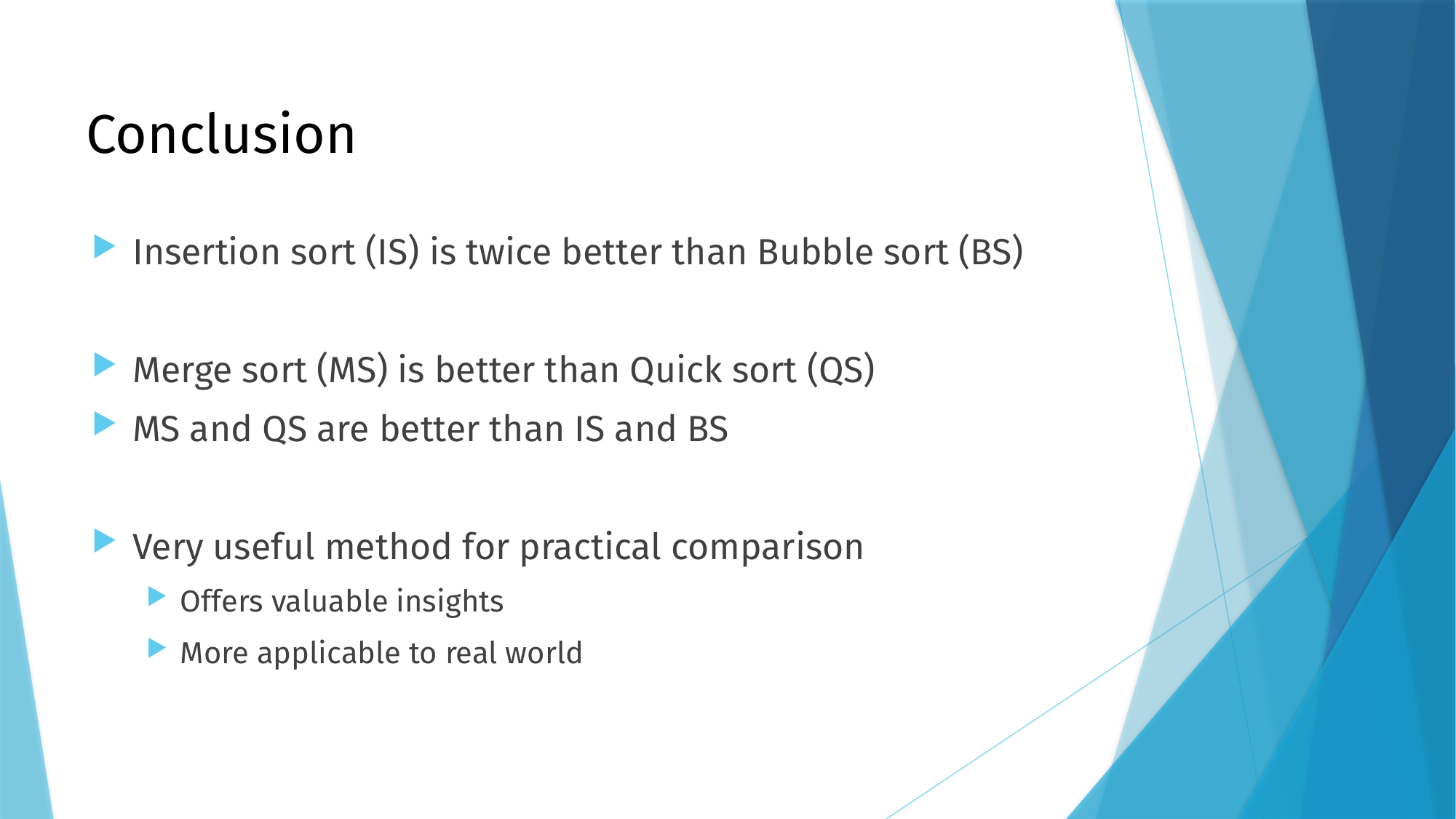

Conclusion

Insertion sort (IS) is twice better than Bubble sort (BS)

Merge sort (MS) is better than Quick sort (QS)
MS and QS are better than IS and BS

Very useful method for practical comparison
Offers valuable insights
More applicable to real world